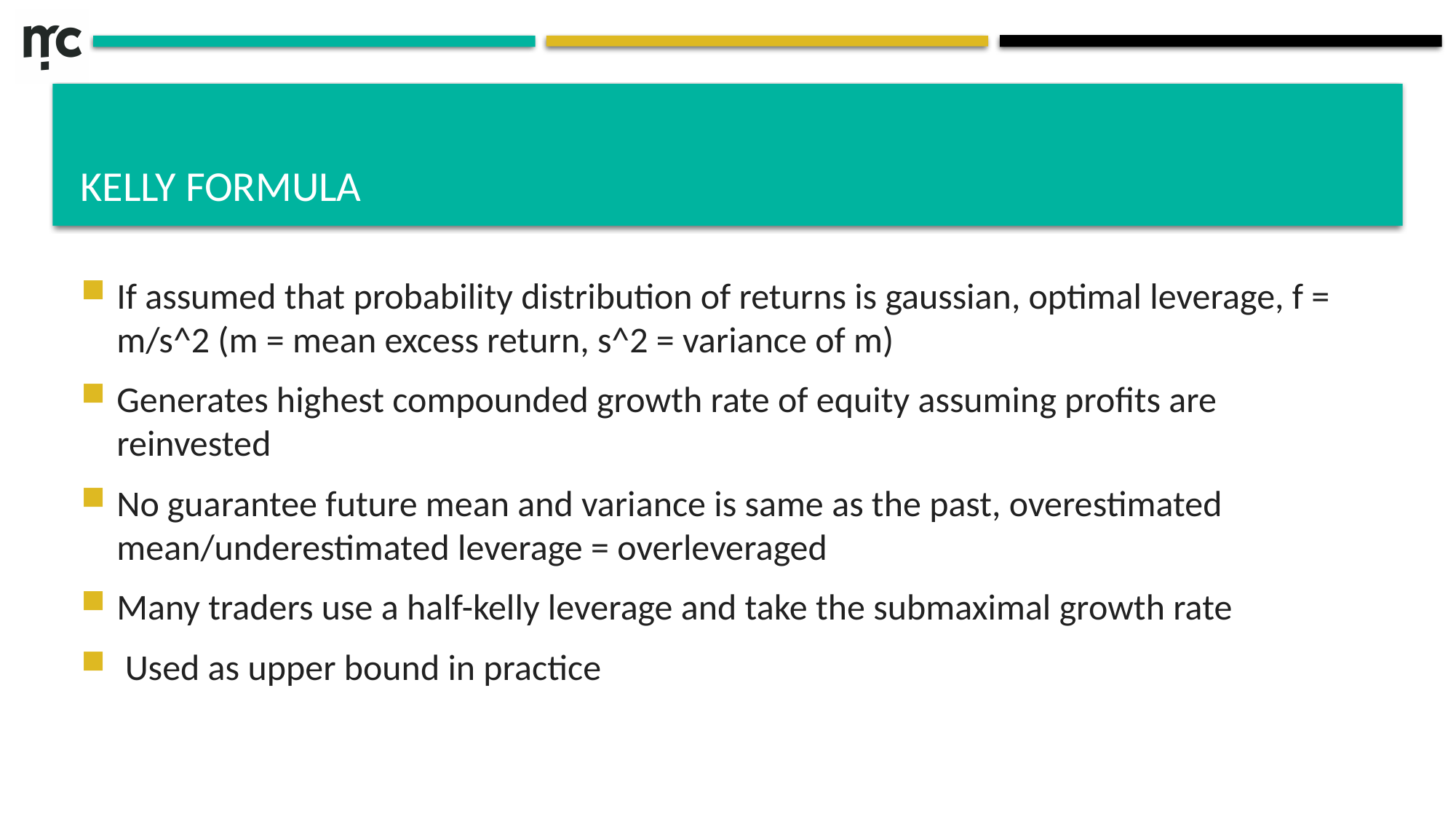

# Kelly Formula
If assumed that probability distribution of returns is gaussian, optimal leverage, f = m/s^2 (m = mean excess return, s^2 = variance of m)
Generates highest compounded growth rate of equity assuming profits are reinvested
No guarantee future mean and variance is same as the past, overestimated mean/underestimated leverage = overleveraged
Many traders use a half-kelly leverage and take the submaximal growth rate
 Used as upper bound in practice